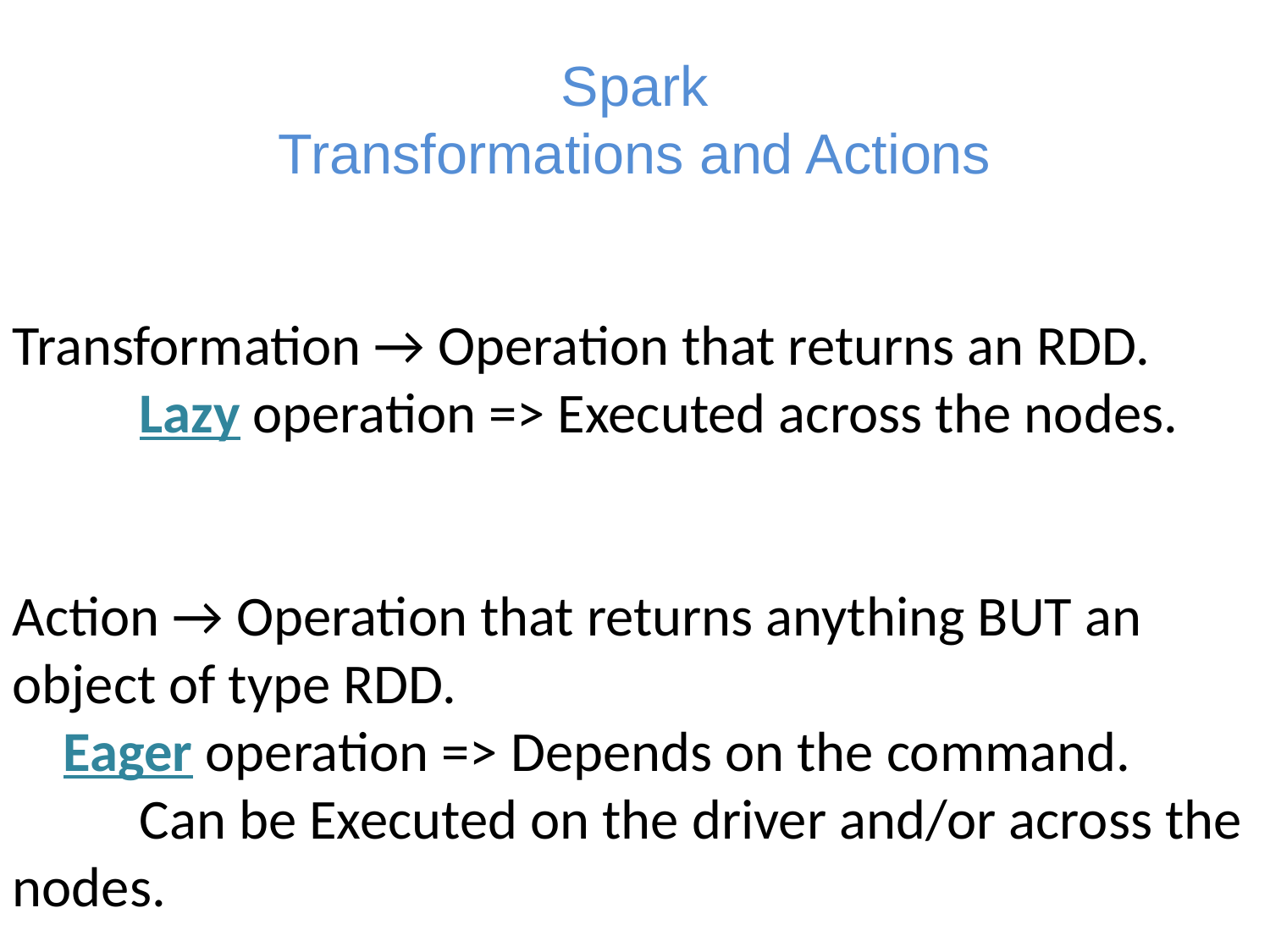

# Spark Transformations and Actions

Transformation → Operation that returns an RDD.
	Lazy operation => Executed across the nodes.

Action → Operation that returns anything BUT an object of type RDD.
    Eager operation => Depends on the command. 		Can be Executed on the driver and/or across the nodes.